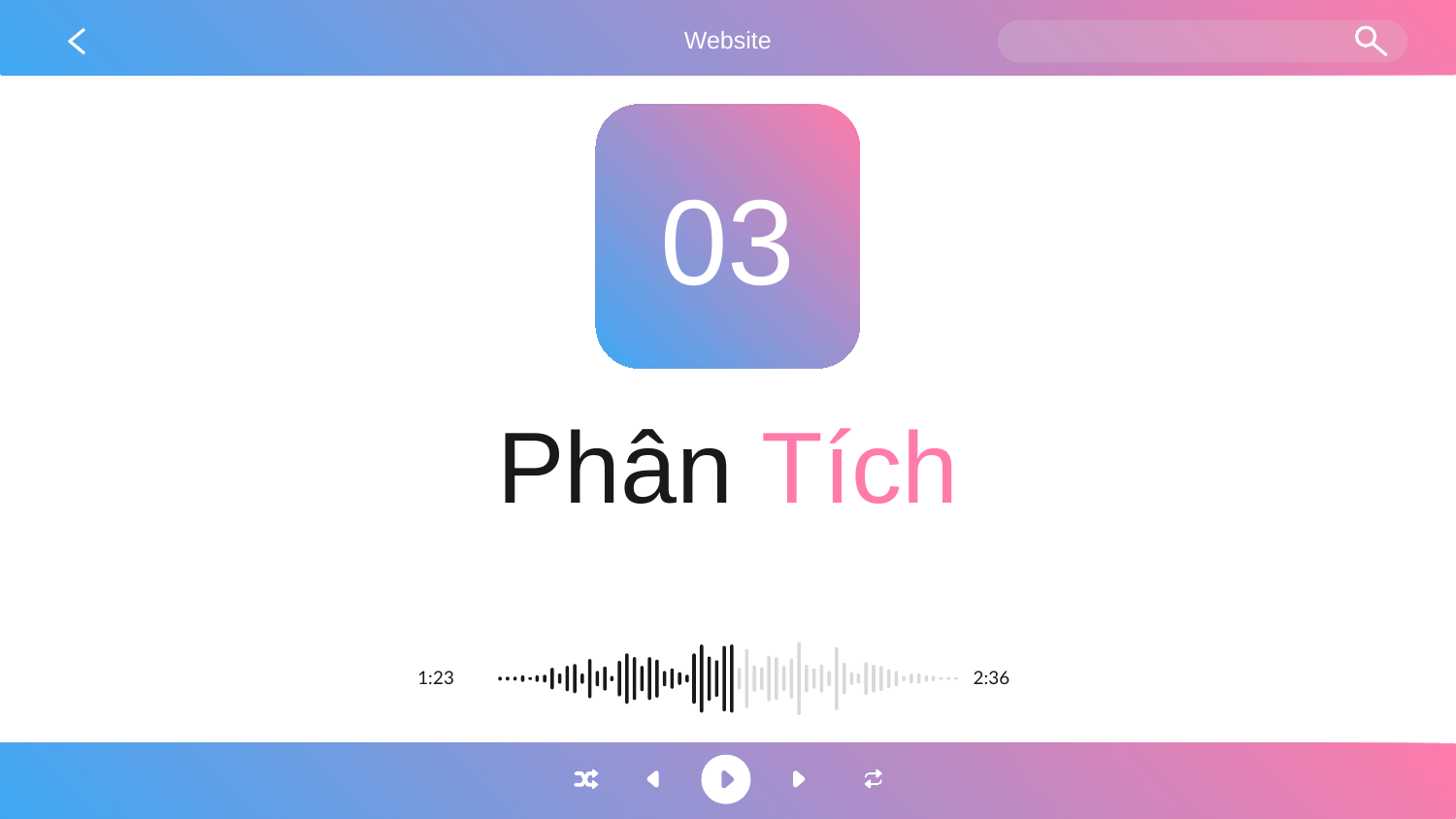

Website

03
# Phân Tích

1:23
2:36